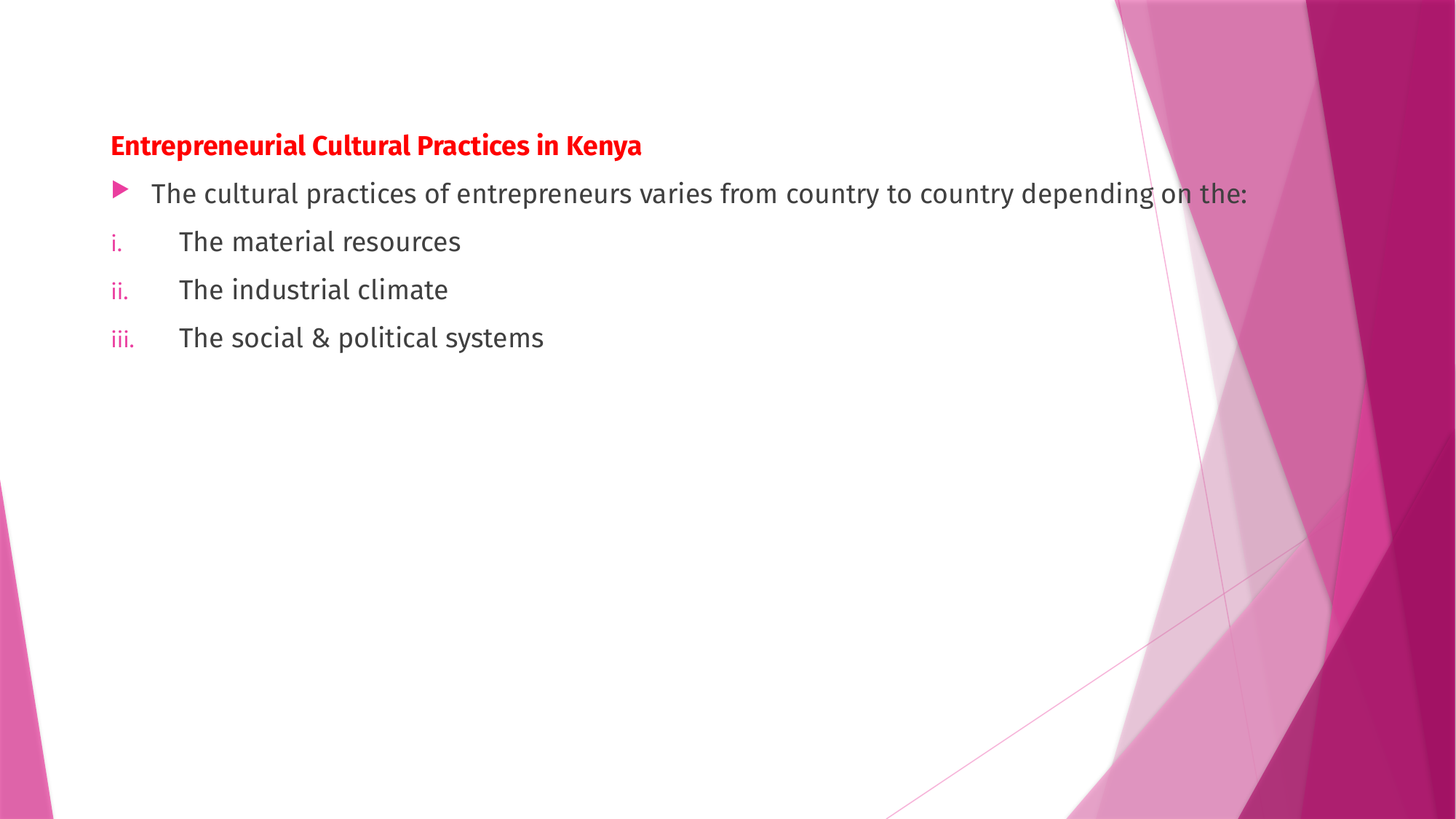

#
Entrepreneurial Cultural Practices in Kenya
The cultural practices of entrepreneurs varies from country to country depending on the:
The material resources
The industrial climate
The social & political systems